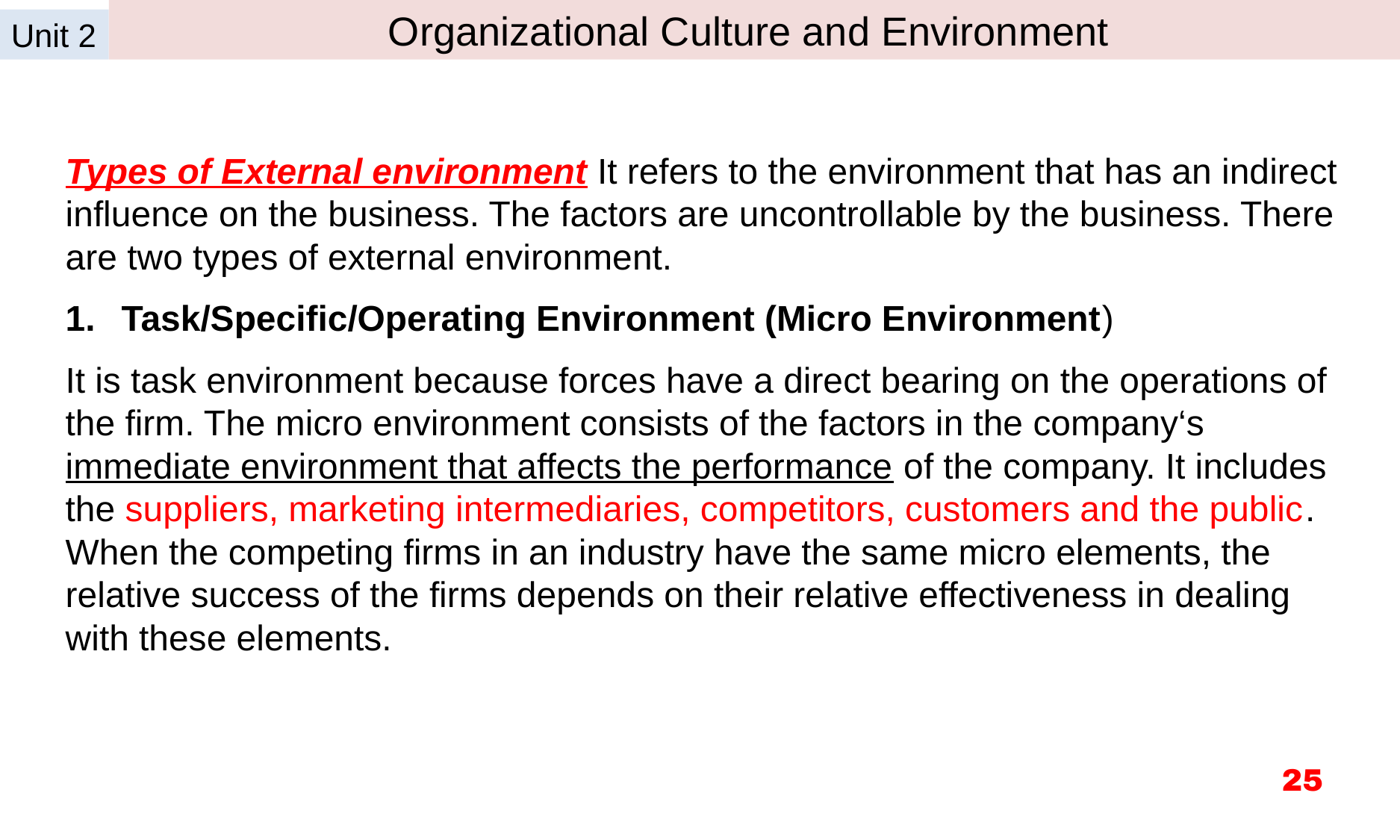

Organizational Culture and Environment
Unit 2
Types of External environment It refers to the environment that has an indirect influence on the business. The factors are uncontrollable by the business. There are two types of external environment.
Task/Specific/Operating Environment (Micro Environment)
It is task environment because forces have a direct bearing on the operations of the firm. The micro environment consists of the factors in the company‘s immediate environment that affects the performance of the company. It includes the suppliers, marketing intermediaries, competitors, customers and the public. When the competing firms in an industry have the same micro elements, the relative success of the firms depends on their relative effectiveness in dealing with these elements.
25